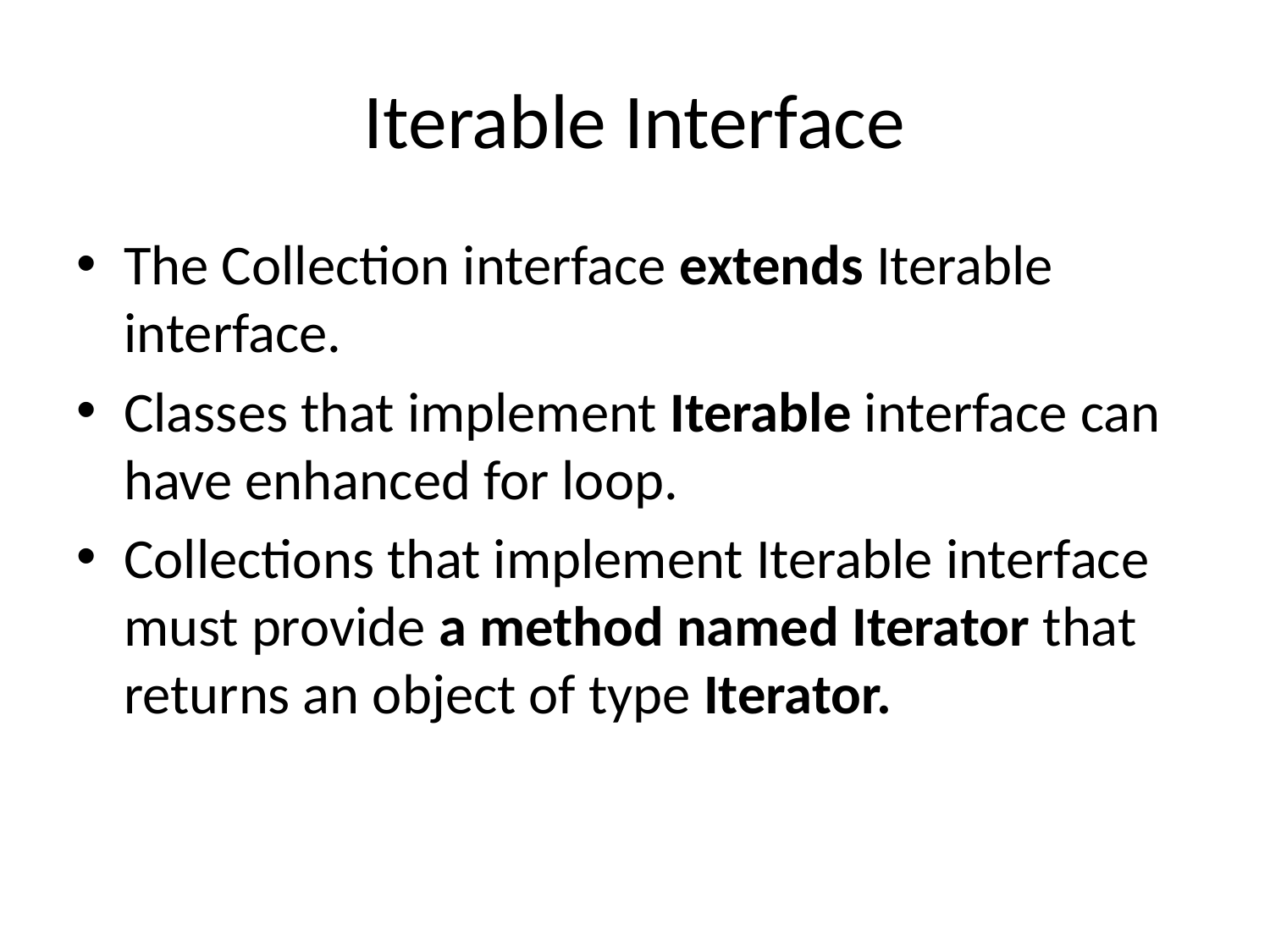

# Iterable Interface
The Collection interface extends Iterable interface.
Classes that implement Iterable interface can have enhanced for loop.
Collections that implement Iterable interface must provide a method named Iterator that returns an object of type Iterator.